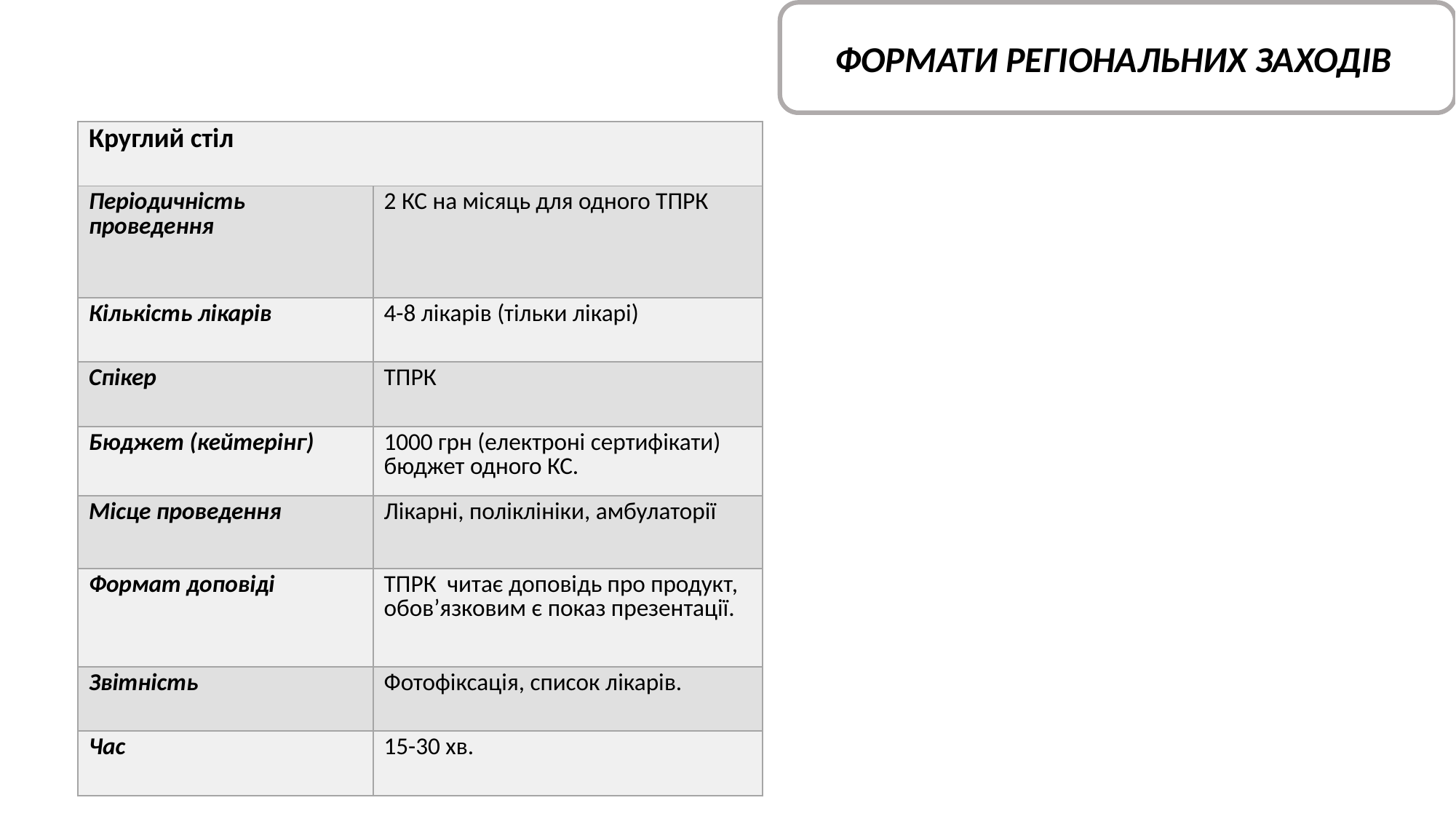

ФОРМАТИ РЕГІОНАЛЬНИХ ЗАХОДІВ
| Круглий стіл | Регіональна конференція |
| --- | --- |
| Періодичність проведення | 2 КС на місяць для одного ТПРК |
| Кількість лікарів | 4-8 лікарів (тільки лікарі) |
| Спікер | ТПРК |
| Бюджет (кейтерінг) | 1000 грн (електроні сертифікати) бюджет одного КС. |
| Місце проведення | Лікарні, поліклініки, амбулаторії |
| Формат доповіді | ТПРК читає доповідь про продукт, обов’язковим є показ презентації. |
| Звітність | Фотофіксація, список лікарів. |
| Час | 15-30 хв. |